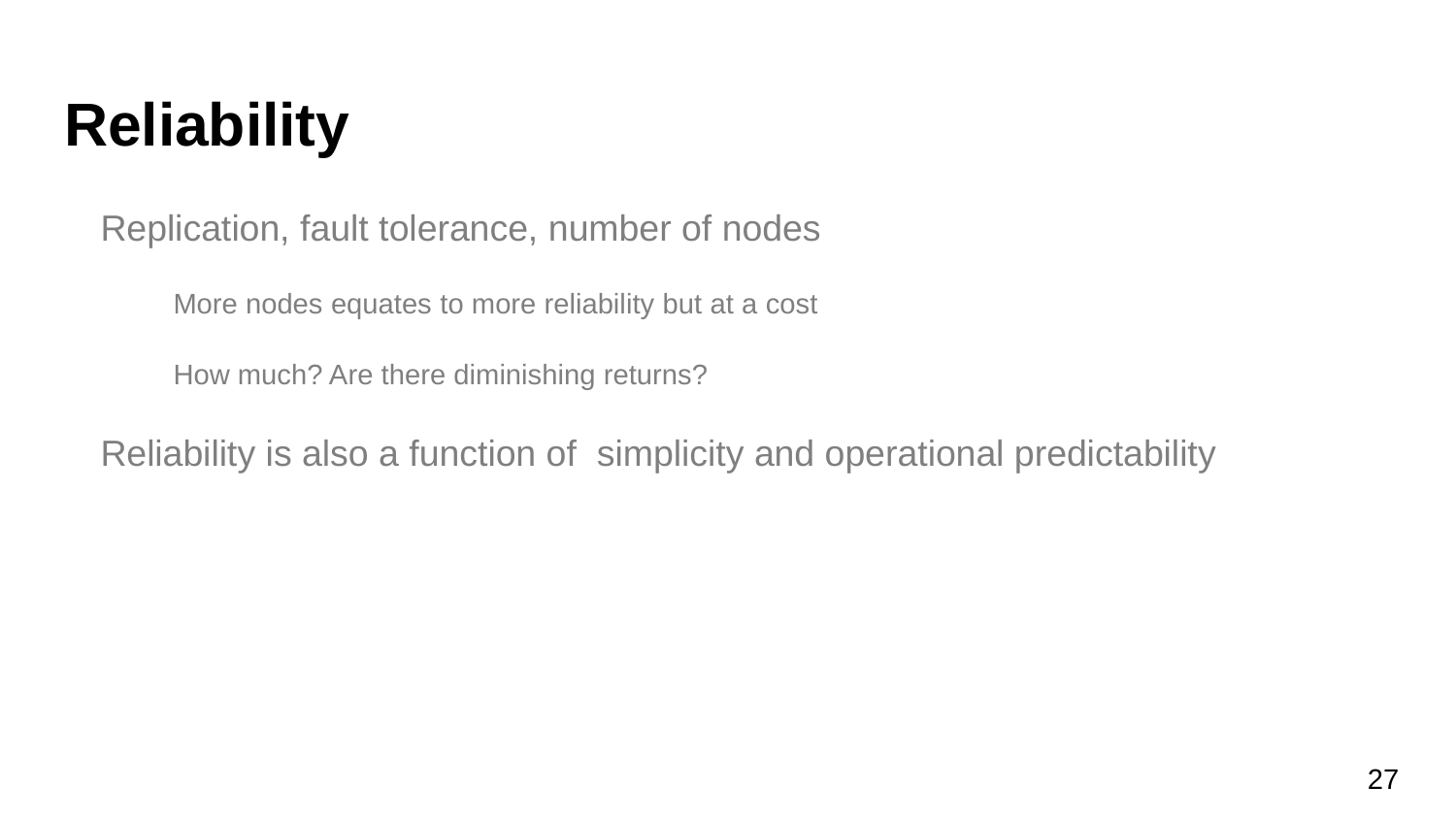

# Reliability
Replication, fault tolerance, number of nodes
More nodes equates to more reliability but at a cost
How much? Are there diminishing returns?
Reliability is also a function of  simplicity and operational predictability

27